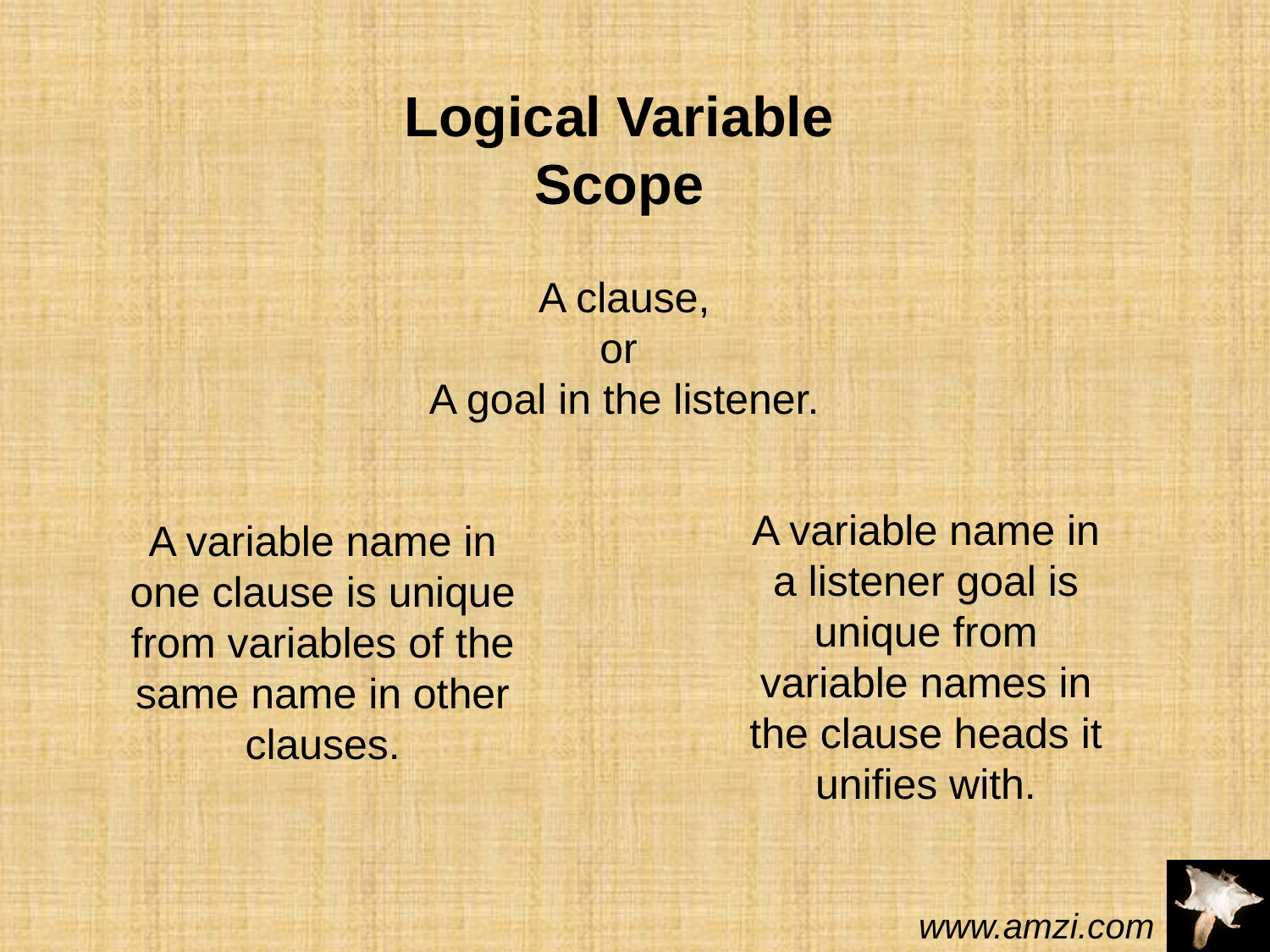

Logical Variable Scope
A clause,
or
A goal in the listener.
A variable name in a listener goal is unique from variable names in the clause heads it unifies with.
A variable name in one clause is unique from variables of the same name in other clauses.